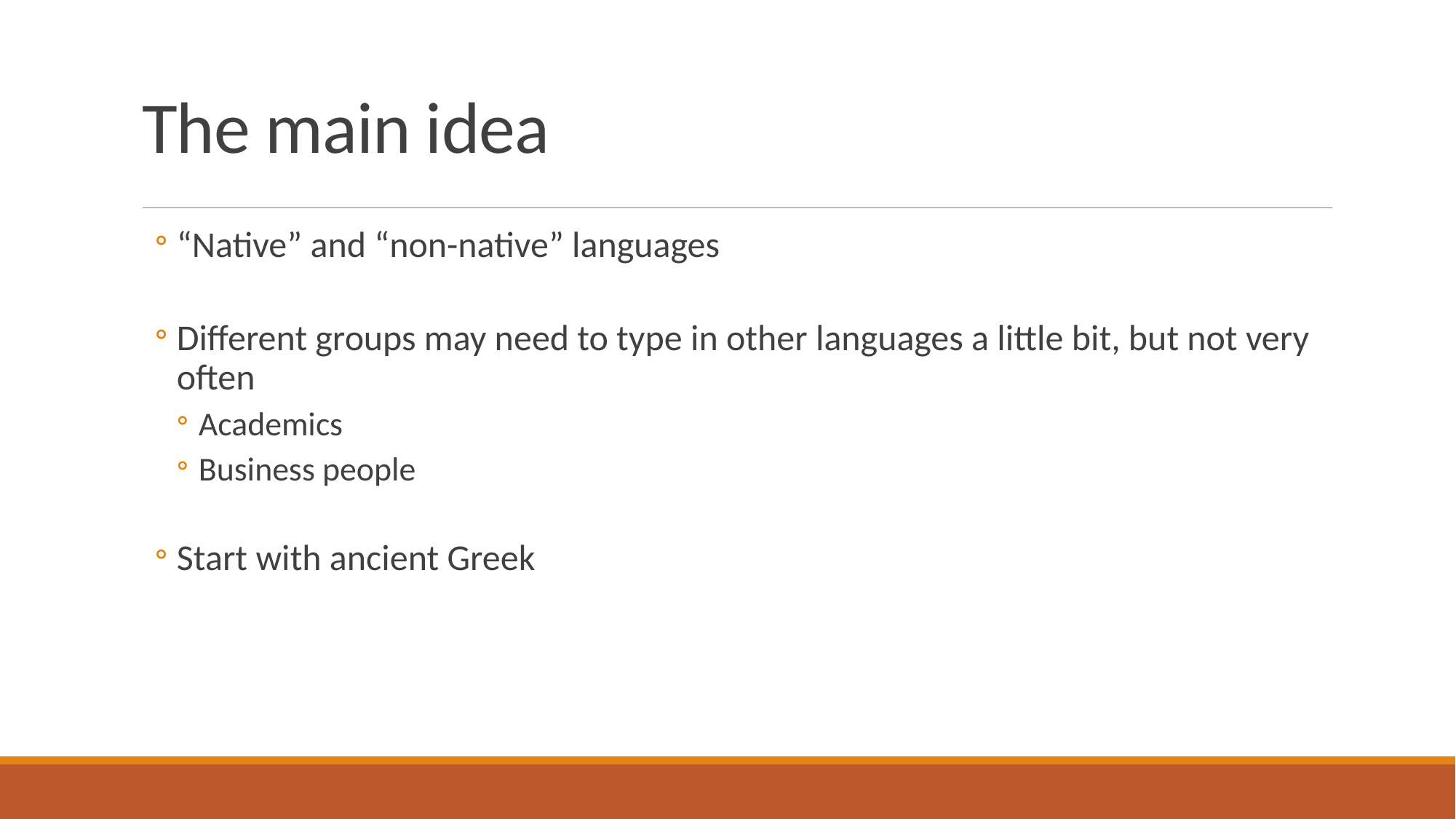

# The main idea
“Native” and “non-native” languages

Different groups may need to type in other languages a little bit, but not very often
Academics
Business people

Start with ancient Greek